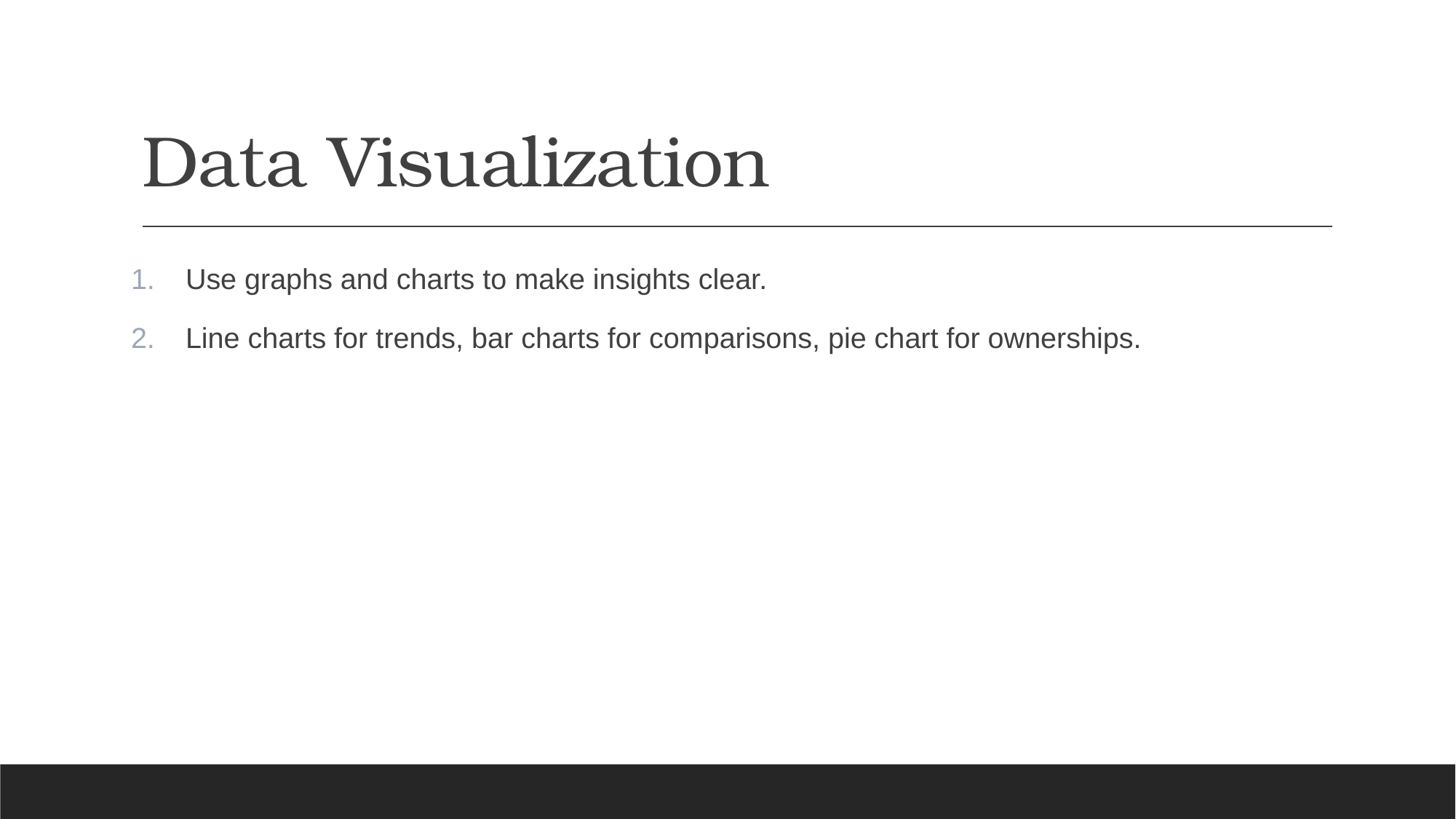

# Data Visualization
Use graphs and charts to make insights clear.
Line charts for trends, bar charts for comparisons, pie chart for ownerships.